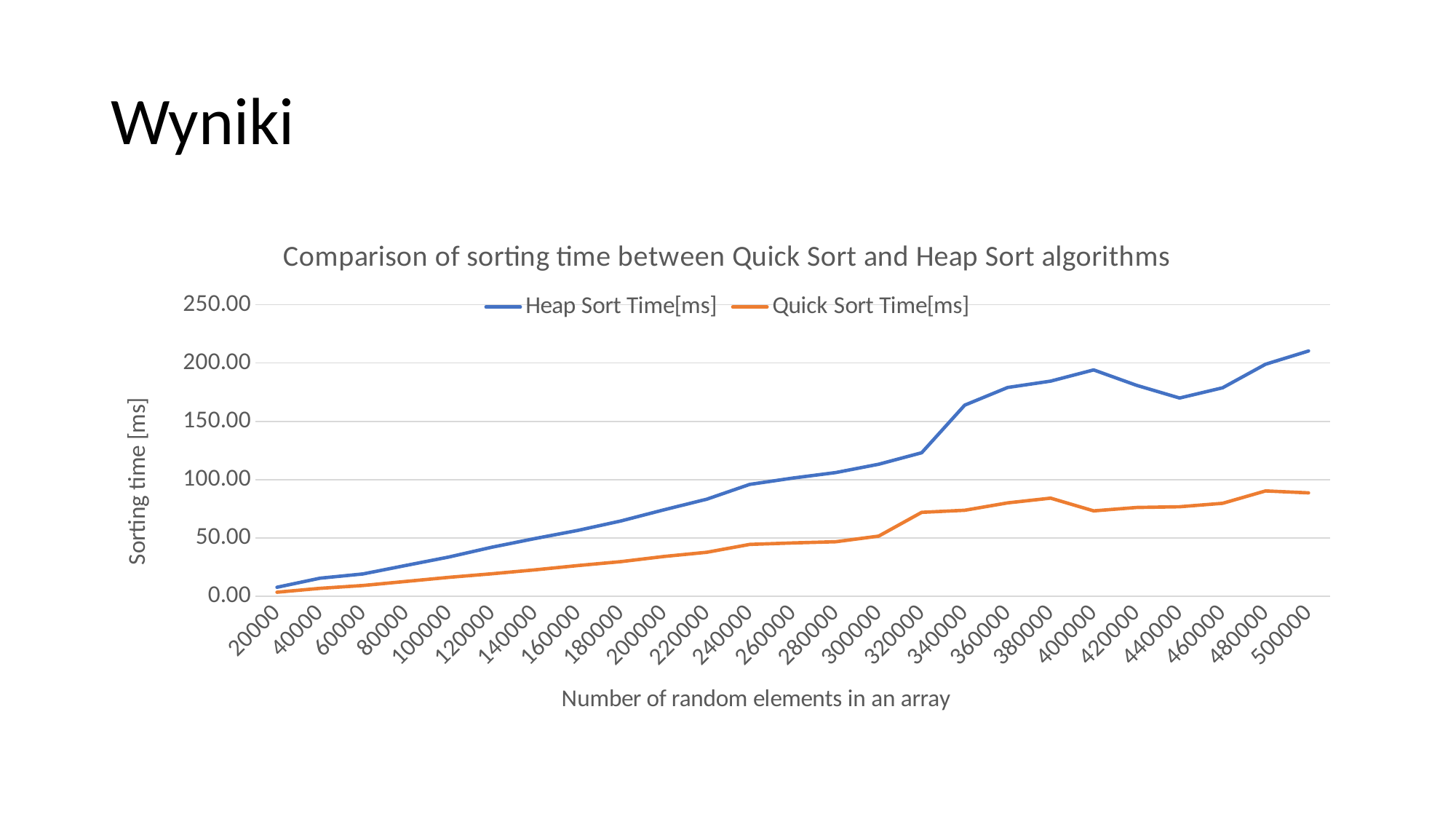

# Wyniki

### Chart: Comparison of sorting time between Quick Sort and Heap Sort algorithms

| Category | Heap Sort Time[ms] | Quick Sort Time[ms] |
|---|---|---|
| 20000 | 7.802 | 3.569 |
| 40000 | 15.558 | 6.865 |
| 60000 | 19.206 | 9.309 |
| 80000 | 26.503 | 12.805 |
| 100000 | 33.718 | 16.29 |
| 120000 | 42.118 | 19.365 |
| 140000 | 49.524 | 22.726 |
| 160000 | 56.527 | 26.387 |
| 180000 | 64.588 | 29.733 |
| 200000 | 74.151 | 34.155 |
| 220000 | 83.274 | 37.792 |
| 240000 | 95.947 | 44.532 |
| 260000 | 101.363 | 45.76 |
| 280000 | 106.13 | 46.814 |
| 300000 | 113.267 | 51.627 |
| 320000 | 123.118 | 72.0 |
| 340000 | 163.903 | 73.756 |
| 360000 | 179.041 | 80.123 |
| 380000 | 184.483 | 84.153 |
| 400000 | 194.08 | 73.268 |
| 420000 | 180.871 | 76.155 |
| 440000 | 169.992 | 76.78 |
| 460000 | 178.77 | 79.749 |
| 480000 | 198.947 | 90.359 |
| 500000 | 210.309 | 88.687 |